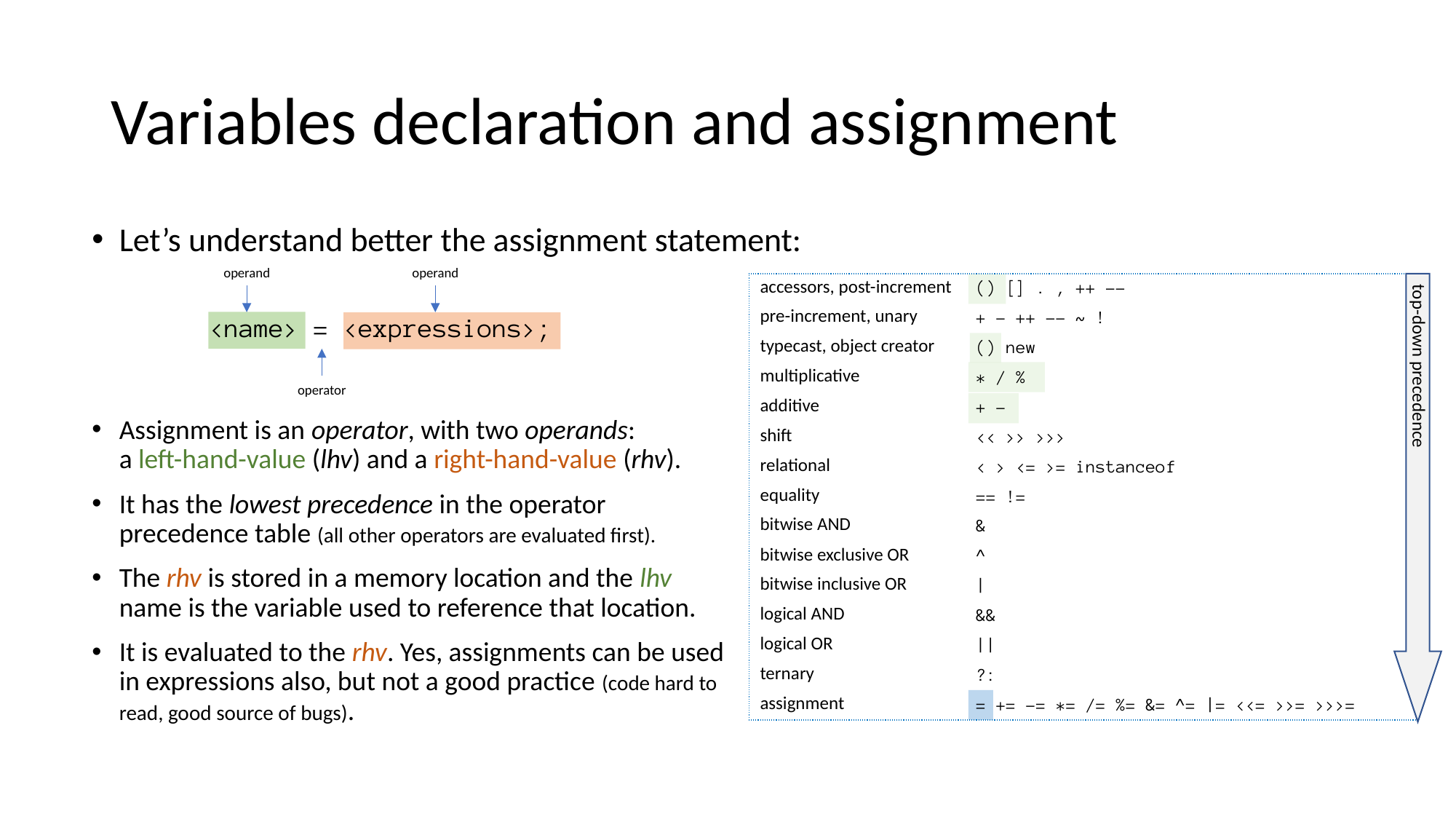

# Variables declaration and assignment
Let’s understand better the assignment statement:
operand
operand
| accessors, post-increment | () [] . , ++ -- |
| --- | --- |
| pre-increment, unary | + - ++ -- ~ ! |
| typecast, object creator | () new |
| multiplicative | \* / % |
| additive | + - |
| shift | << >> >>> |
| relational | < > <= >= instanceof |
| equality | == != |
| bitwise AND | & |
| bitwise exclusive OR | ^ |
| bitwise inclusive OR | | |
| logical AND | && |
| logical OR | || |
| ternary | ?: |
| assignment | = += -= \*= /= %= &= ^= |= <<= >>= >>>= |

<name> = <expressions>;

top-down precedence
operator

Assignment is an operator, with two operands:
a left-hand-value (lhv) and a right-hand-value (rhv).
It has the lowest precedence in the operator precedence table (all other operators are evaluated first).
The rhv is stored in a memory location and the lhv name is the variable used to reference that location.
It is evaluated to the rhv. Yes, assignments can be used in expressions also, but not a good practice (code hard to read, good source of bugs).